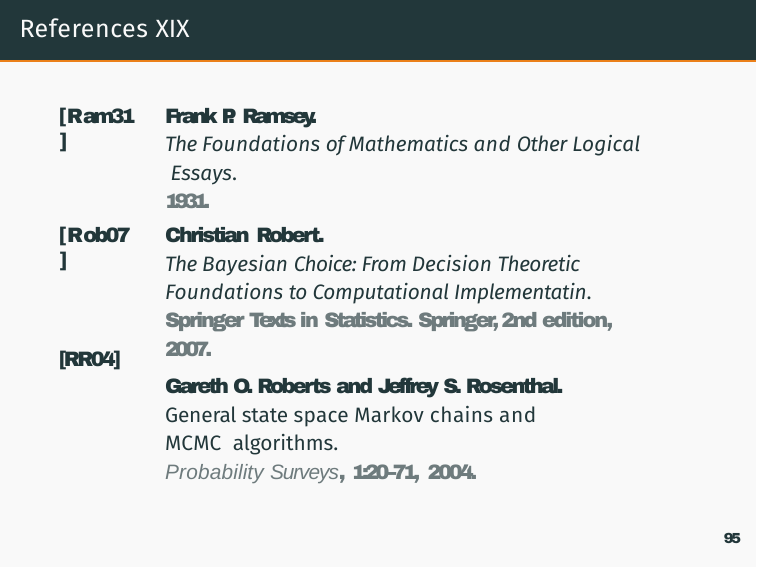

# References XIX

Frank P. Ramsey.
The Foundations of Mathematics and Other Logical  Essays.
1931.
Christian Robert.
The Bayesian Choice: From Decision Theoretic  Foundations to Computational Implementatin.  Springer Texts in Statistics. Springer, 2nd edition, 2007.
Gareth O. Roberts and Jeffrey S. Rosenthal.  General state space Markov chains and MCMC  algorithms.
Probability Surveys, 1:20–71, 2004.
[Ram31]
[Rob07]
[RR04]
95